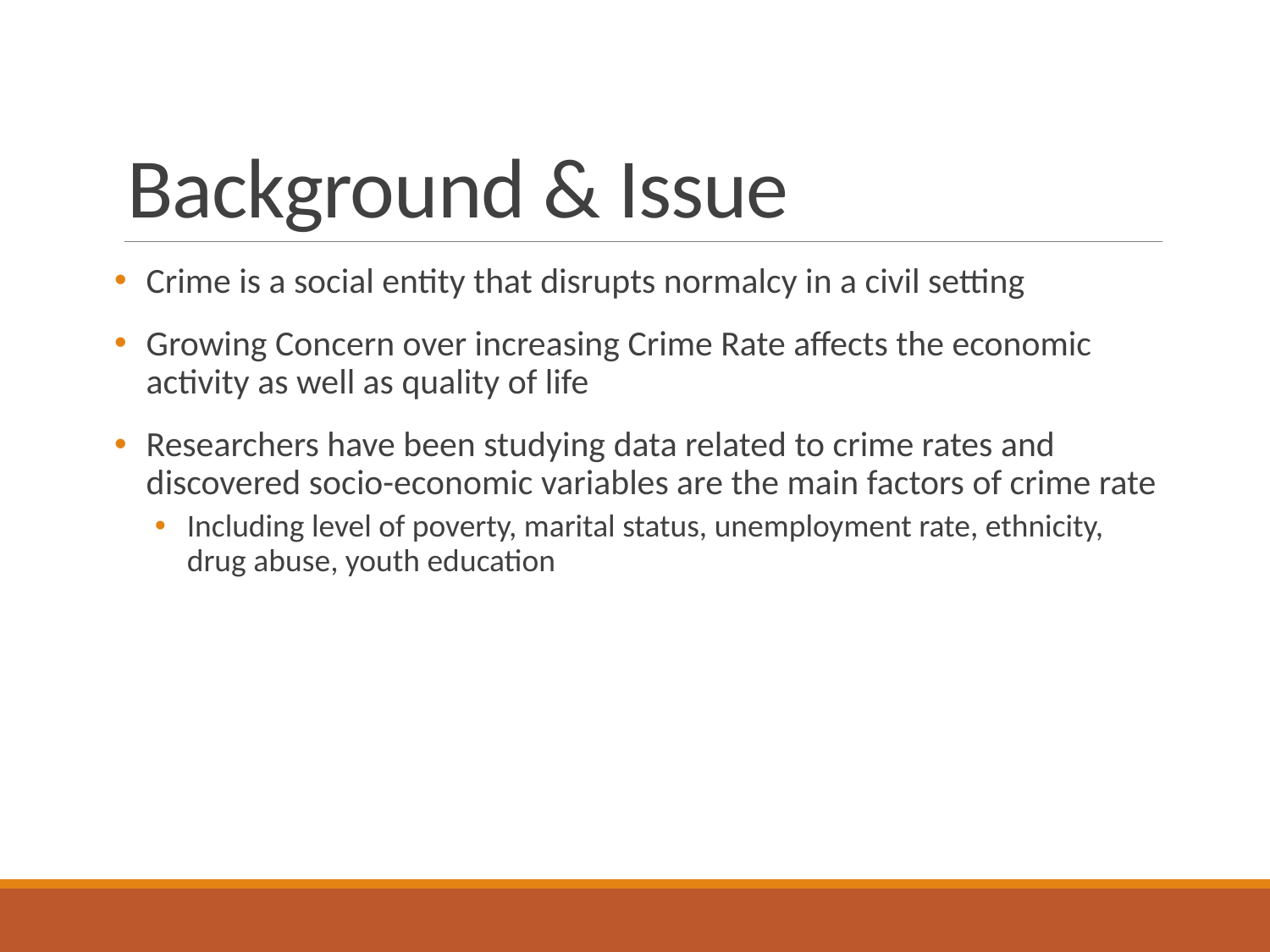

# Background & Issue
Crime is a social entity that disrupts normalcy in a civil setting
Growing Concern over increasing Crime Rate affects the economic activity as well as quality of life
Researchers have been studying data related to crime rates and discovered socio-economic variables are the main factors of crime rate
Including level of poverty, marital status, unemployment rate, ethnicity, drug abuse, youth education